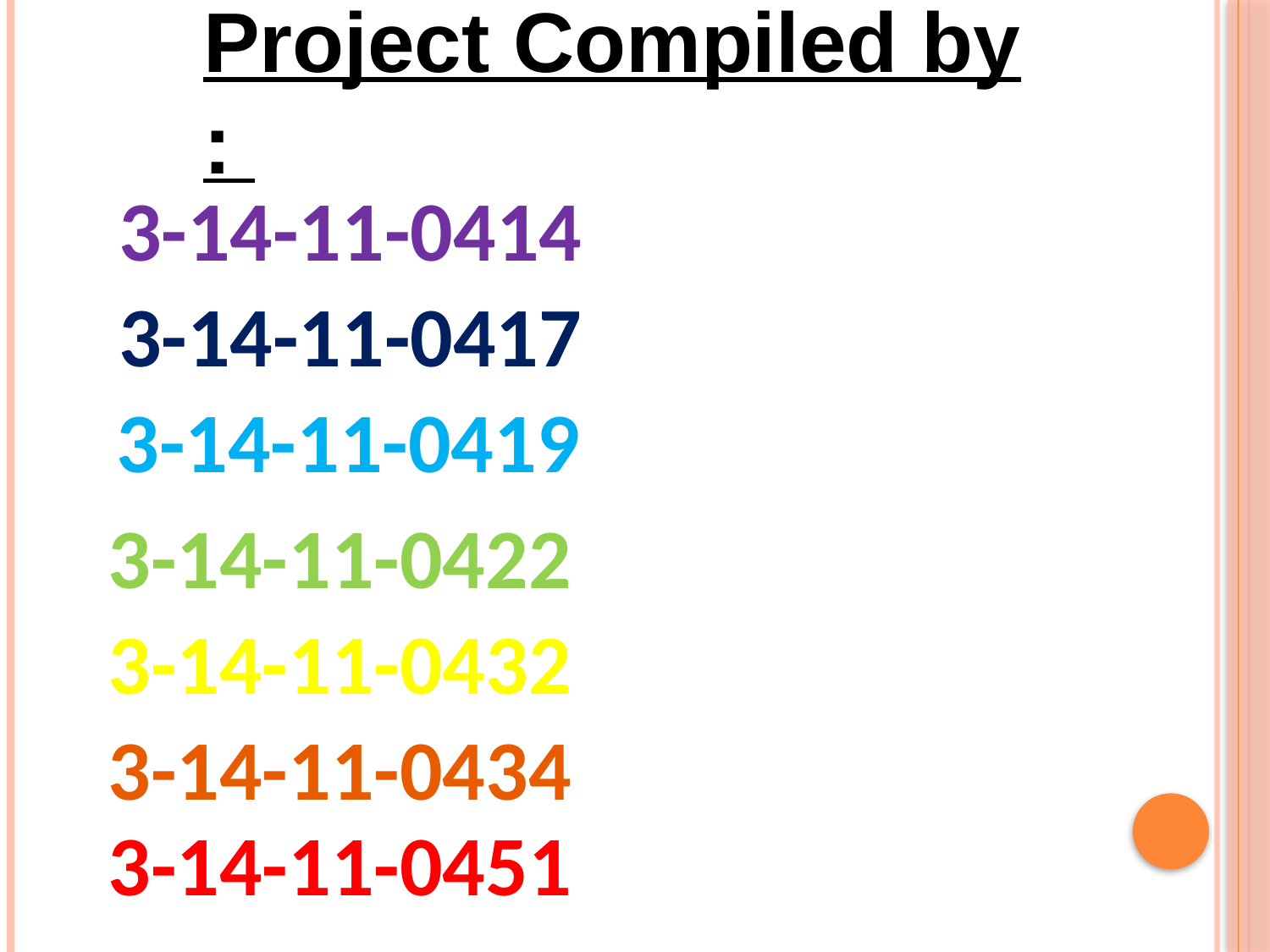

Project Compiled by :
3-14-11-0414
3-14-11-0417
 3-14-11-0419
3-14-11-0422
3-14-11-0432
3-14-11-0434
3-14-11-0451